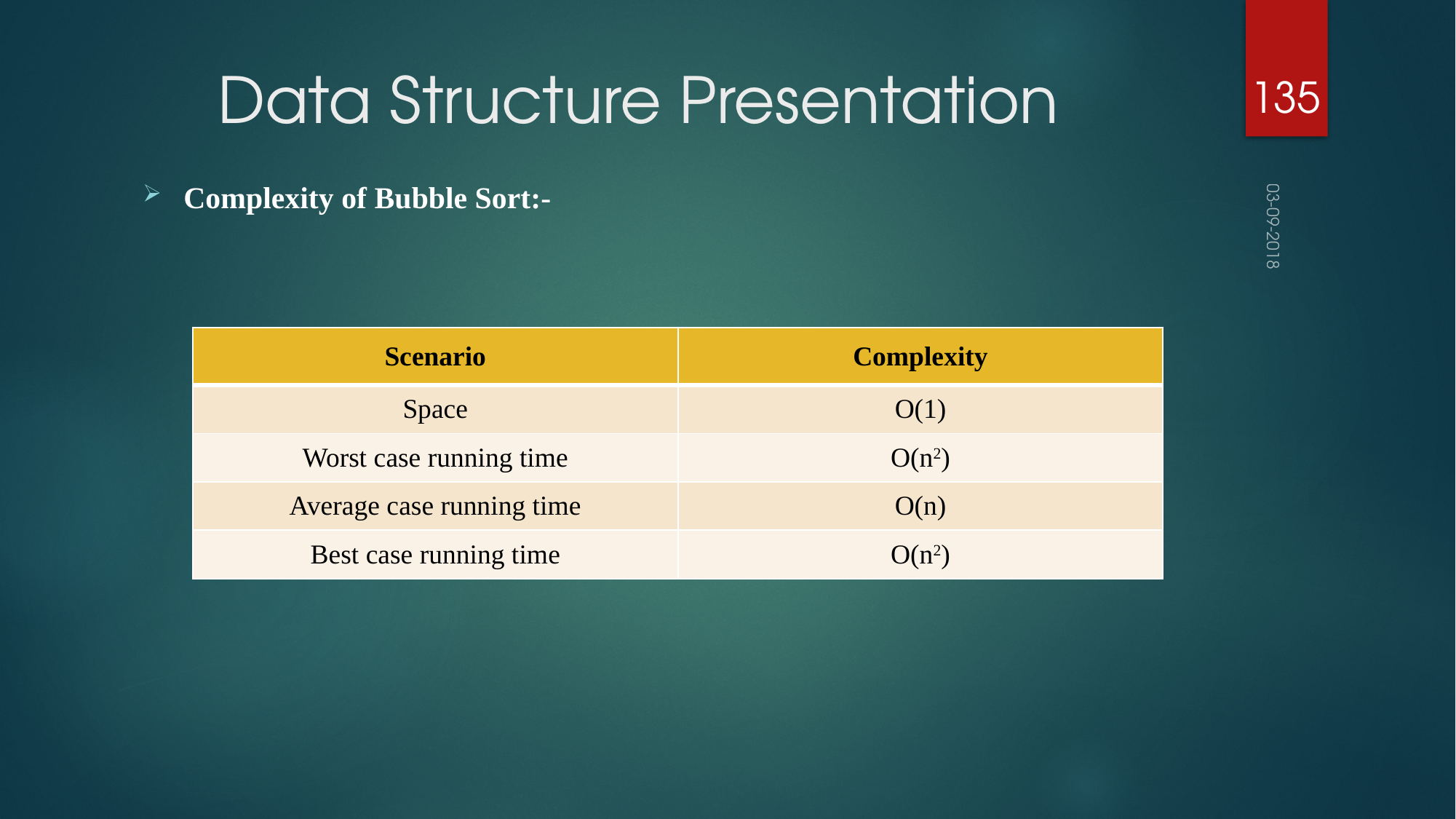

135
# Data Structure Presentation
Complexity of Bubble Sort:-

03-09-2018
| Scenario | Complexity |
| --- | --- |
| Space | O(1) |
| Worst case running time | O(n2) |
| Average case running time | O(n) |
| Best case running time | O(n2) |